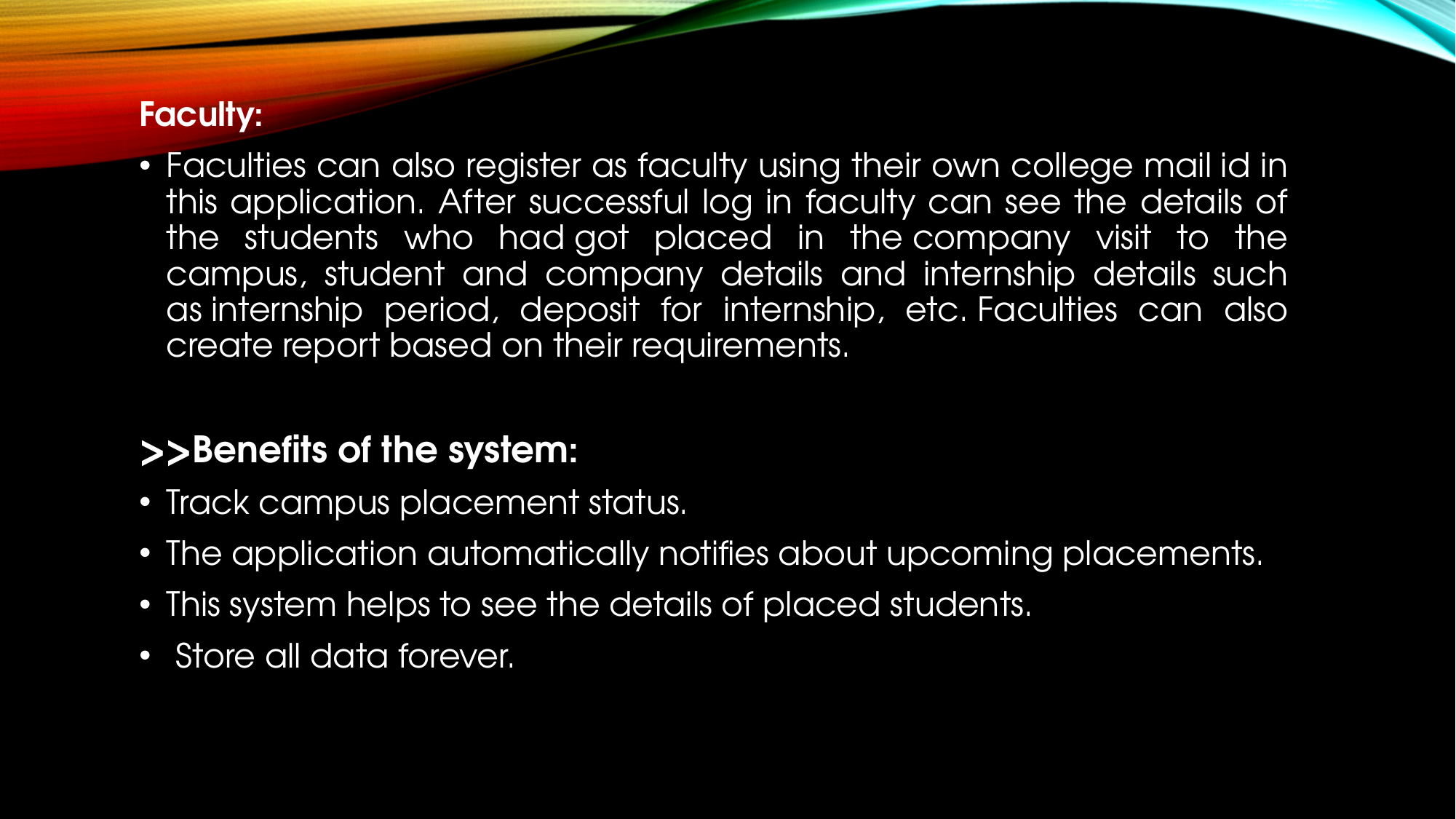

#
Faculty:
Faculties can also register as faculty using their own college mail id in this application. After successful log in faculty can see the details of the students who had got placed in the company visit to the campus, student and company details and internship details such as internship period, deposit for internship, etc. Faculties can also create report based on their requirements.

>>Benefits of the system:
Track campus placement status.
The application automatically notifies about upcoming placements.
This system helps to see the details of placed students.
 Store all data forever.